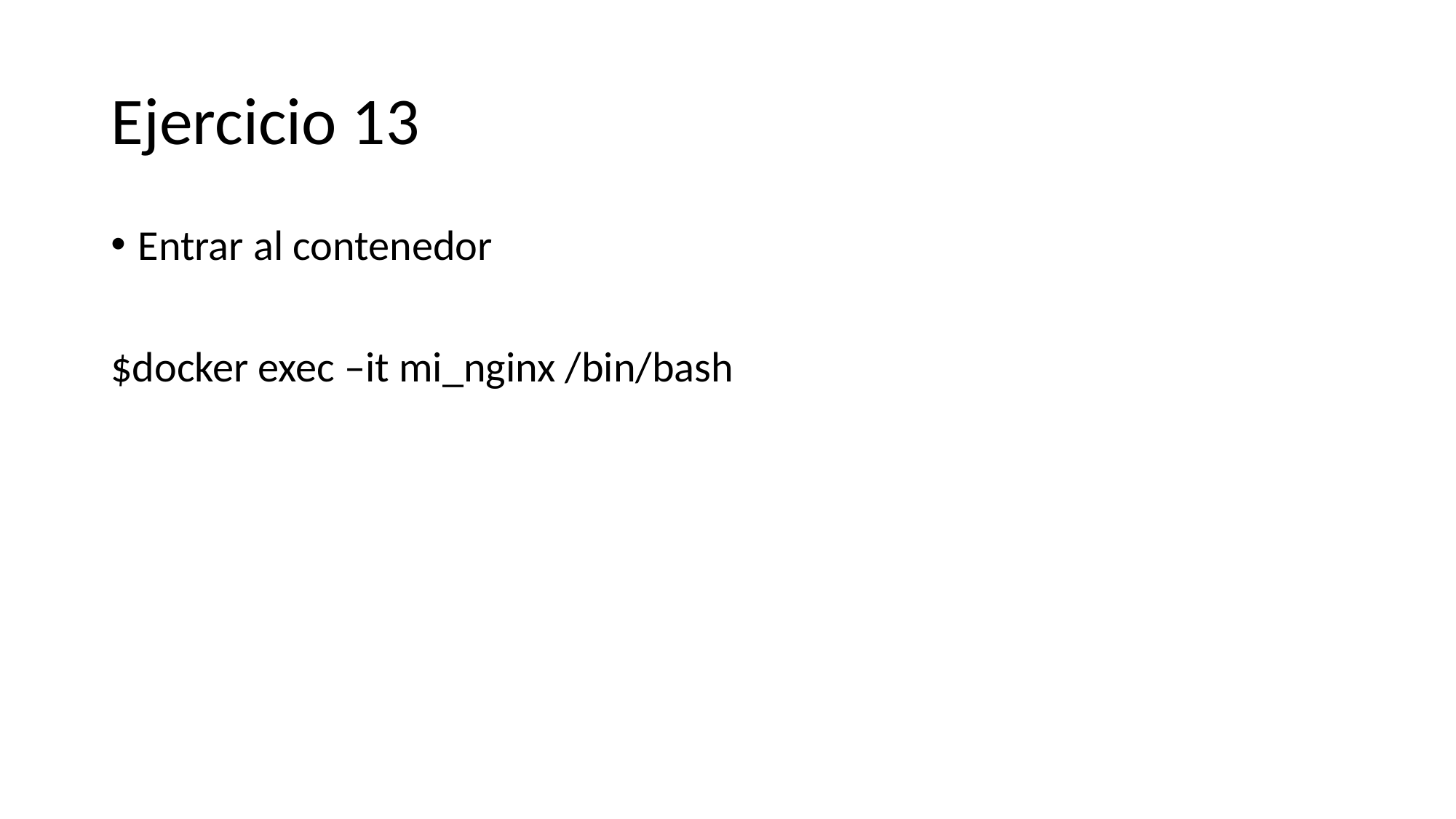

# Ejercicio 13
Entrar al contenedor

$docker exec –it mi_nginx /bin/bash